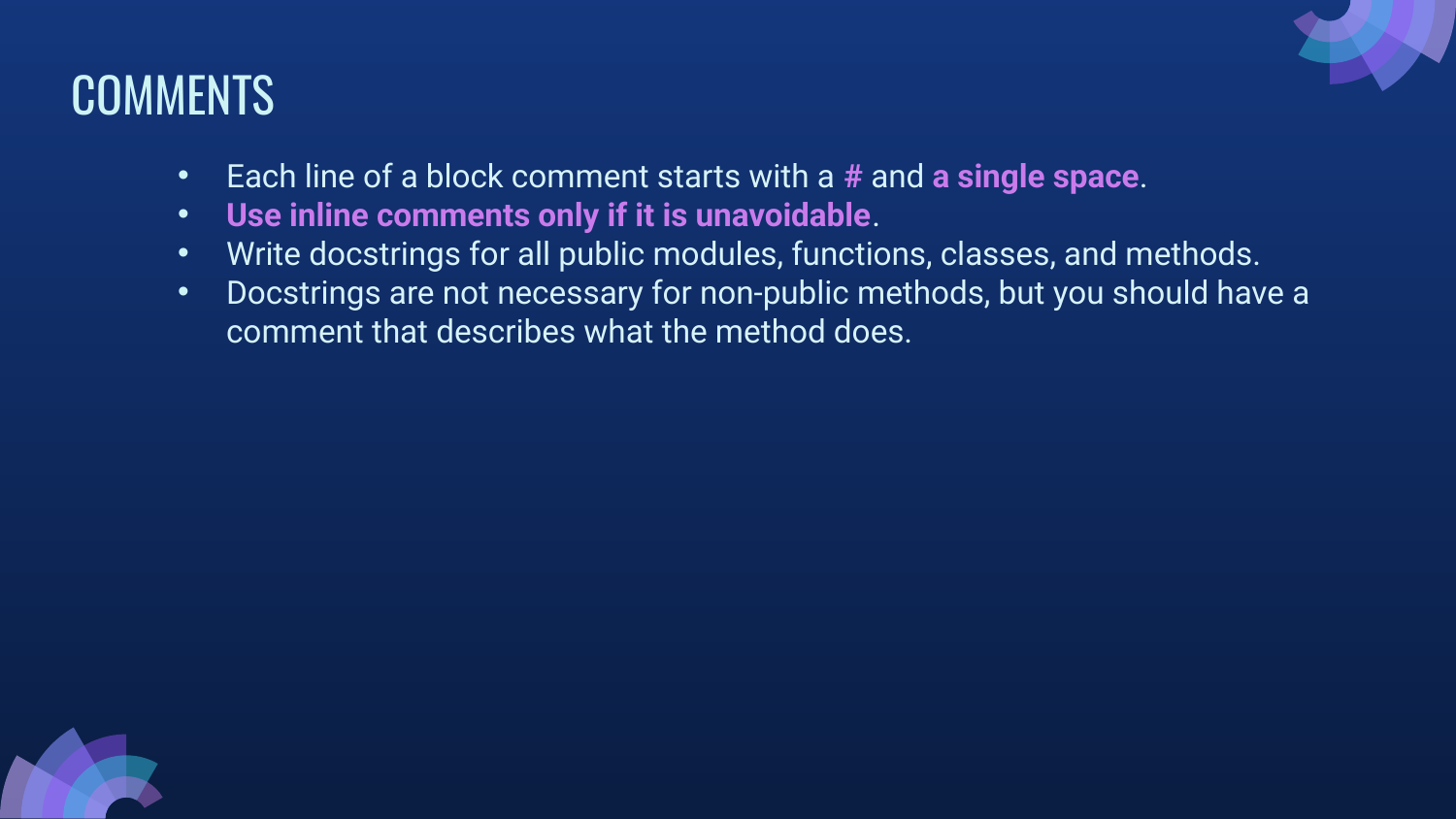

COMMENTS
Each line of a block comment starts with a # and a single space.
Use inline comments only if it is unavoidable.
Write docstrings for all public modules, functions, classes, and methods.
Docstrings are not necessary for non-public methods, but you should have a comment that describes what the method does.